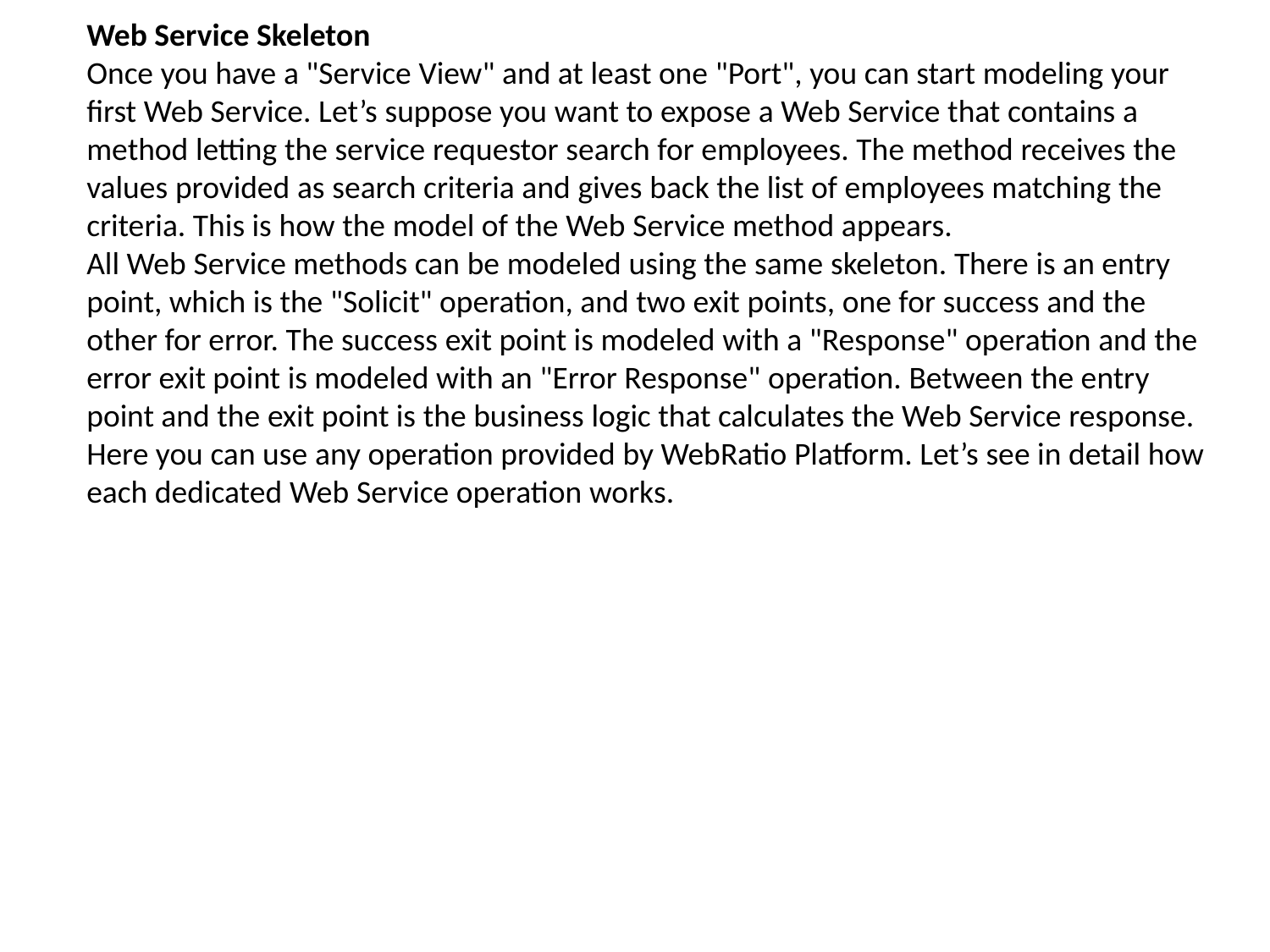

Web Service Skeleton
Once you have a "Service View" and at least one "Port", you can start modeling your first Web Service. Let’s suppose you want to expose a Web Service that contains a method letting the service requestor search for employees. The method receives the values provided as search criteria and gives back the list of employees matching the criteria. This is how the model of the Web Service method appears.
All Web Service methods can be modeled using the same skeleton. There is an entry point, which is the "Solicit" operation, and two exit points, one for success and the other for error. The success exit point is modeled with a "Response" operation and the error exit point is modeled with an "Error Response" operation. Between the entry point and the exit point is the business logic that calculates the Web Service response. Here you can use any operation provided by WebRatio Platform. Let’s see in detail how each dedicated Web Service operation works.